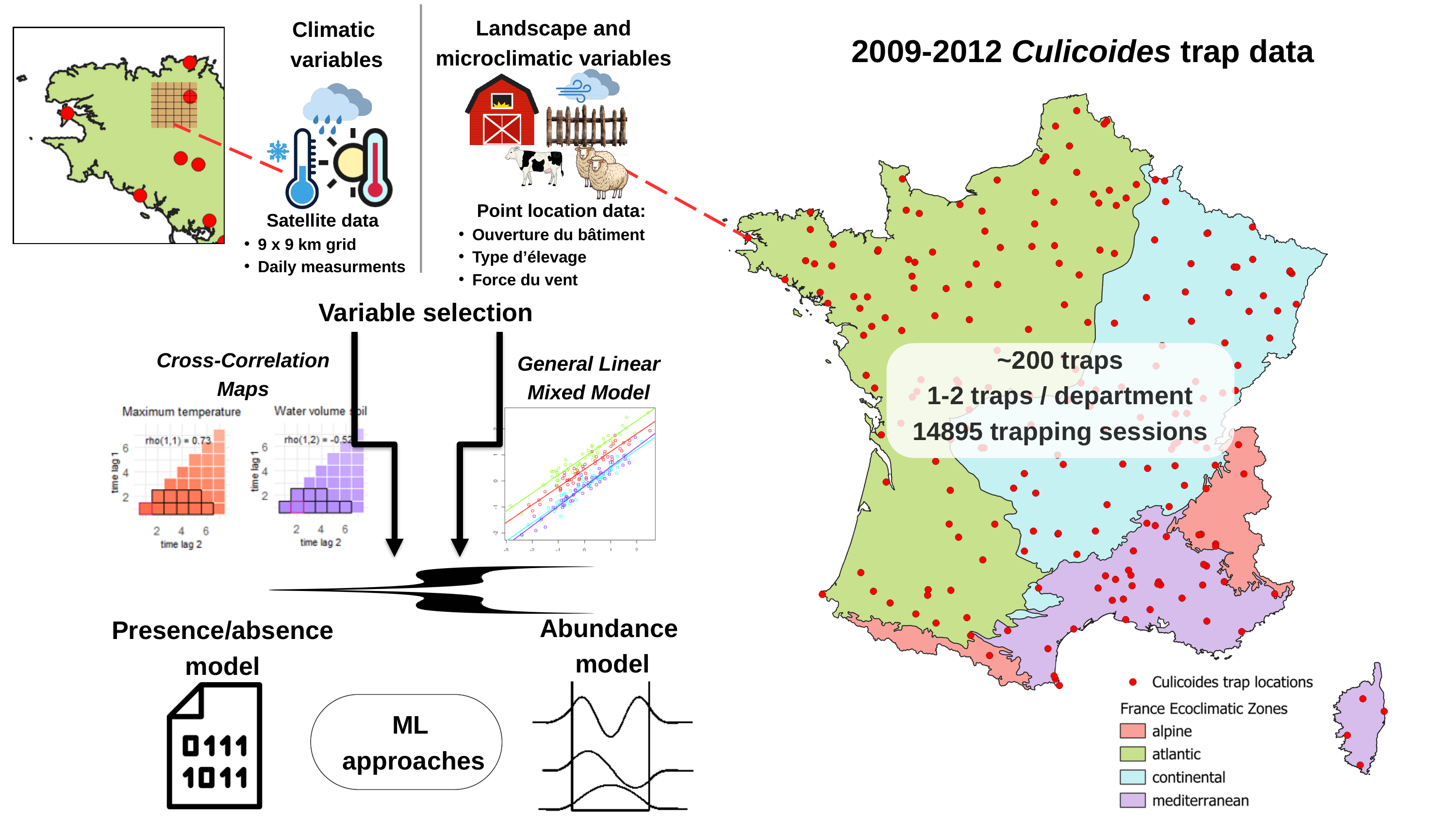

Landscape and microclimatic variables
Climatic
variables
2009-2012 Culicoides trap data

Point location data:
Ouverture du bâtiment
Type d’élevage
Force du vent

Satellite data
9 x 9 km grid
Daily measurments
Variable selection
Cross-Correlation Maps

~200 traps
1-2 traps / department
14895 trapping sessions
General Linear Mixed Model

Abundance
model
Presence/absence model

ML
approaches